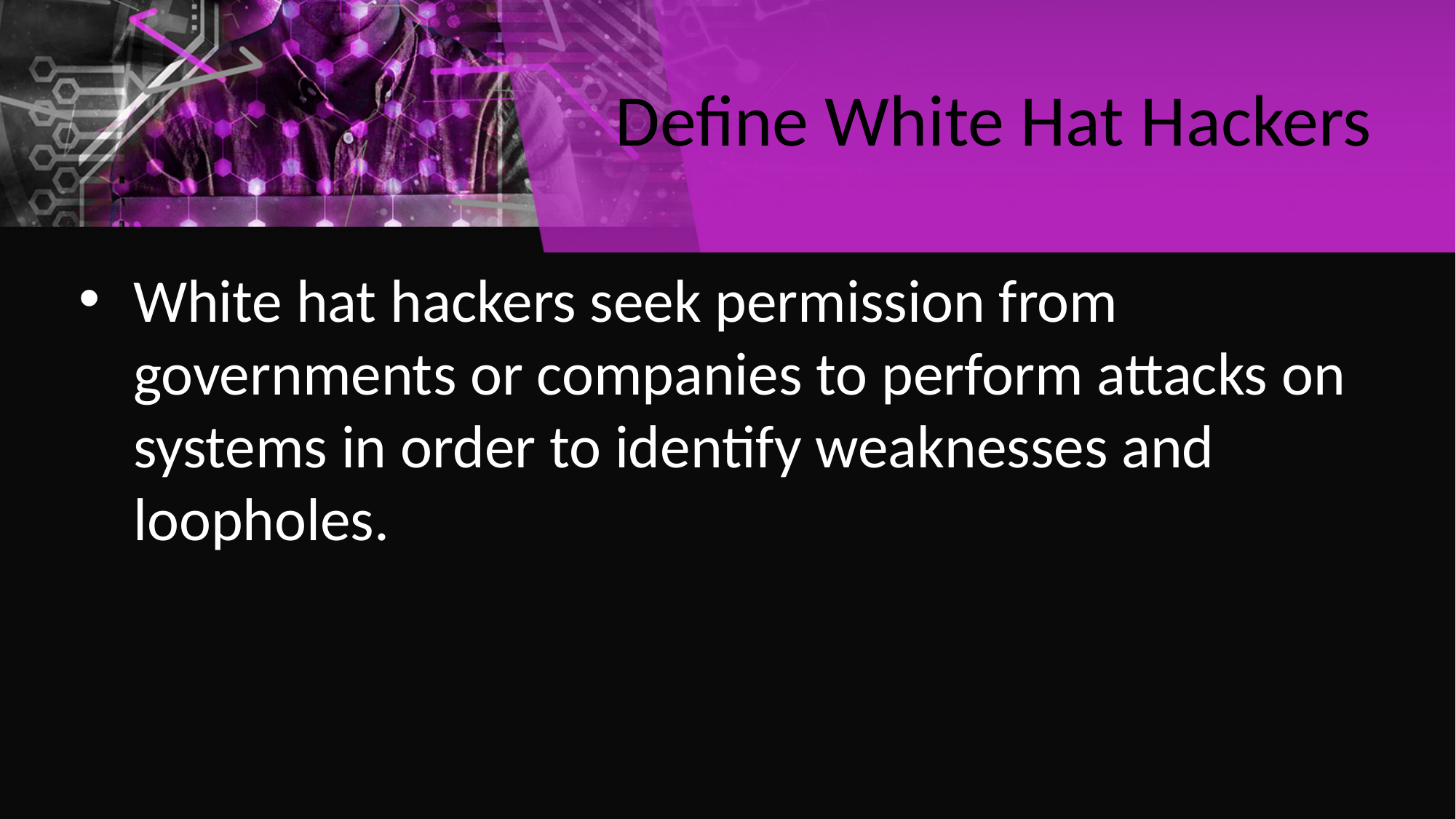

# Define White Hat Hackers
White hat hackers seek permission from governments or companies to perform attacks on systems in order to identify weaknesses and loopholes.